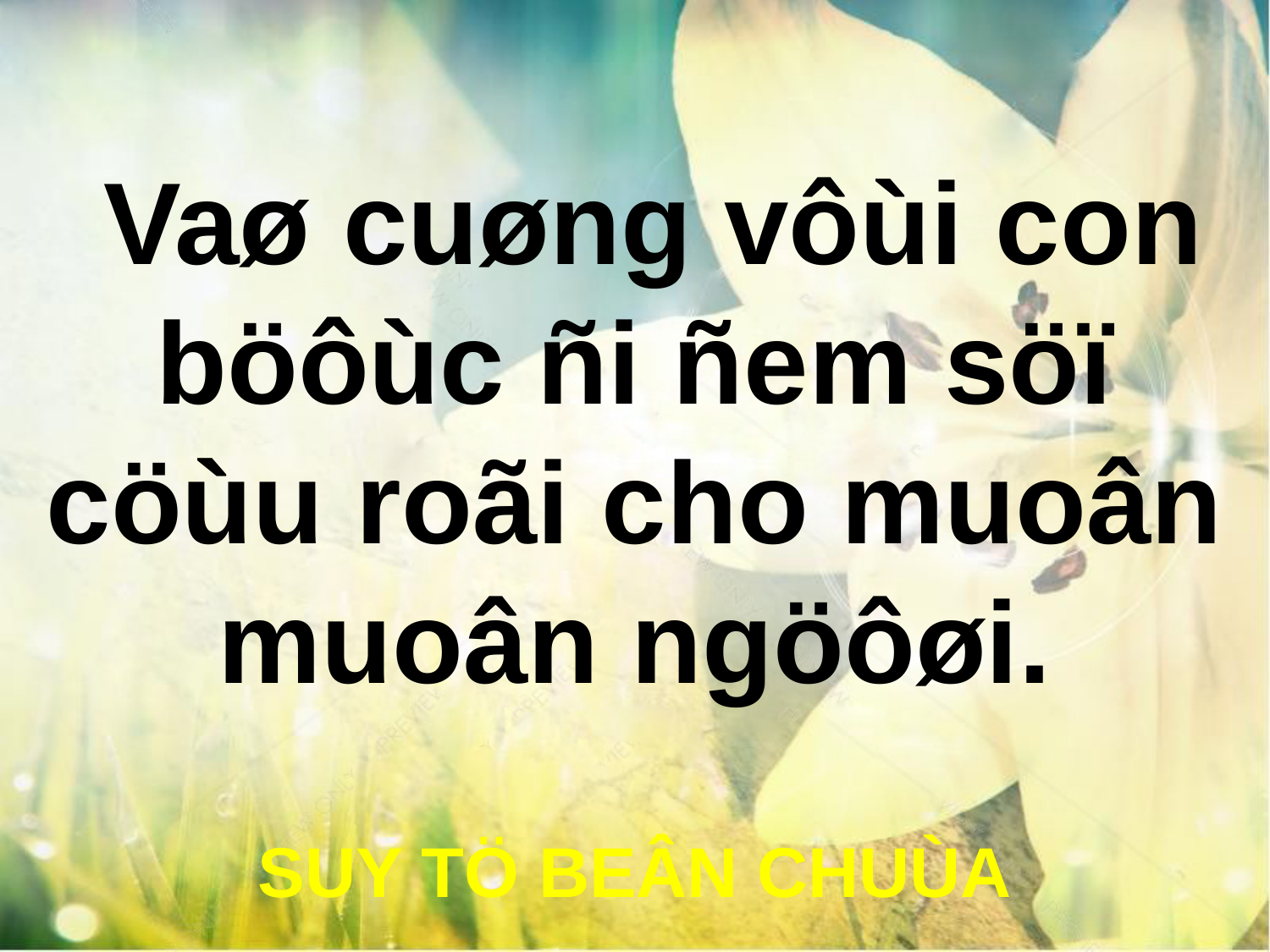

Vaø cuøng vôùi con böôùc ñi ñem söï cöùu roãi cho muoân muoân ngöôøi.
SUY TÖ BEÂN CHUÙA